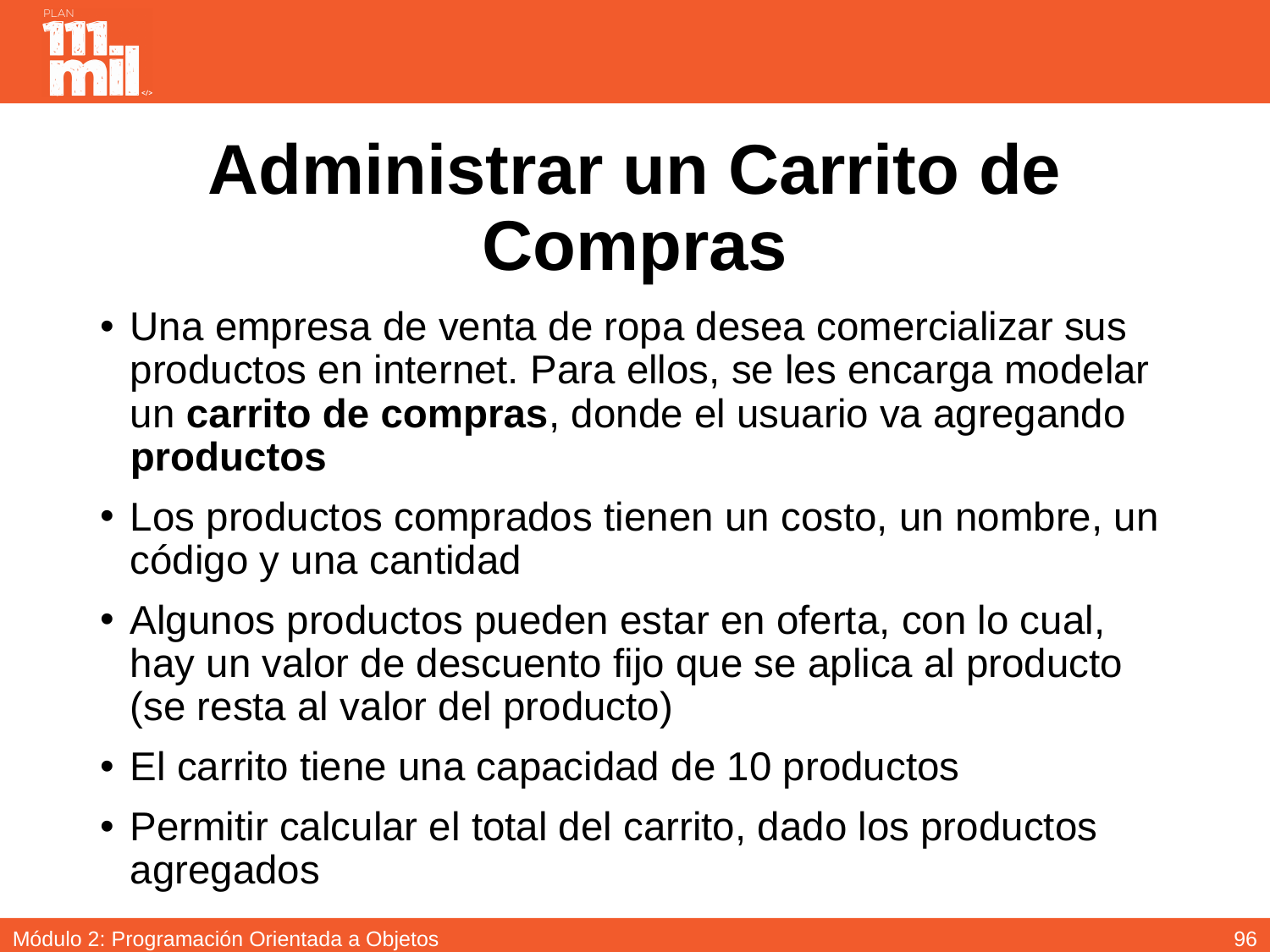

# Administrar un Carrito de Compras
Una empresa de venta de ropa desea comercializar sus productos en internet. Para ellos, se les encarga modelar un carrito de compras, donde el usuario va agregando productos
Los productos comprados tienen un costo, un nombre, un código y una cantidad
Algunos productos pueden estar en oferta, con lo cual, hay un valor de descuento fijo que se aplica al producto (se resta al valor del producto)
El carrito tiene una capacidad de 10 productos
Permitir calcular el total del carrito, dado los productos agregados
96
Módulo 2: Programación Orientada a Objetos